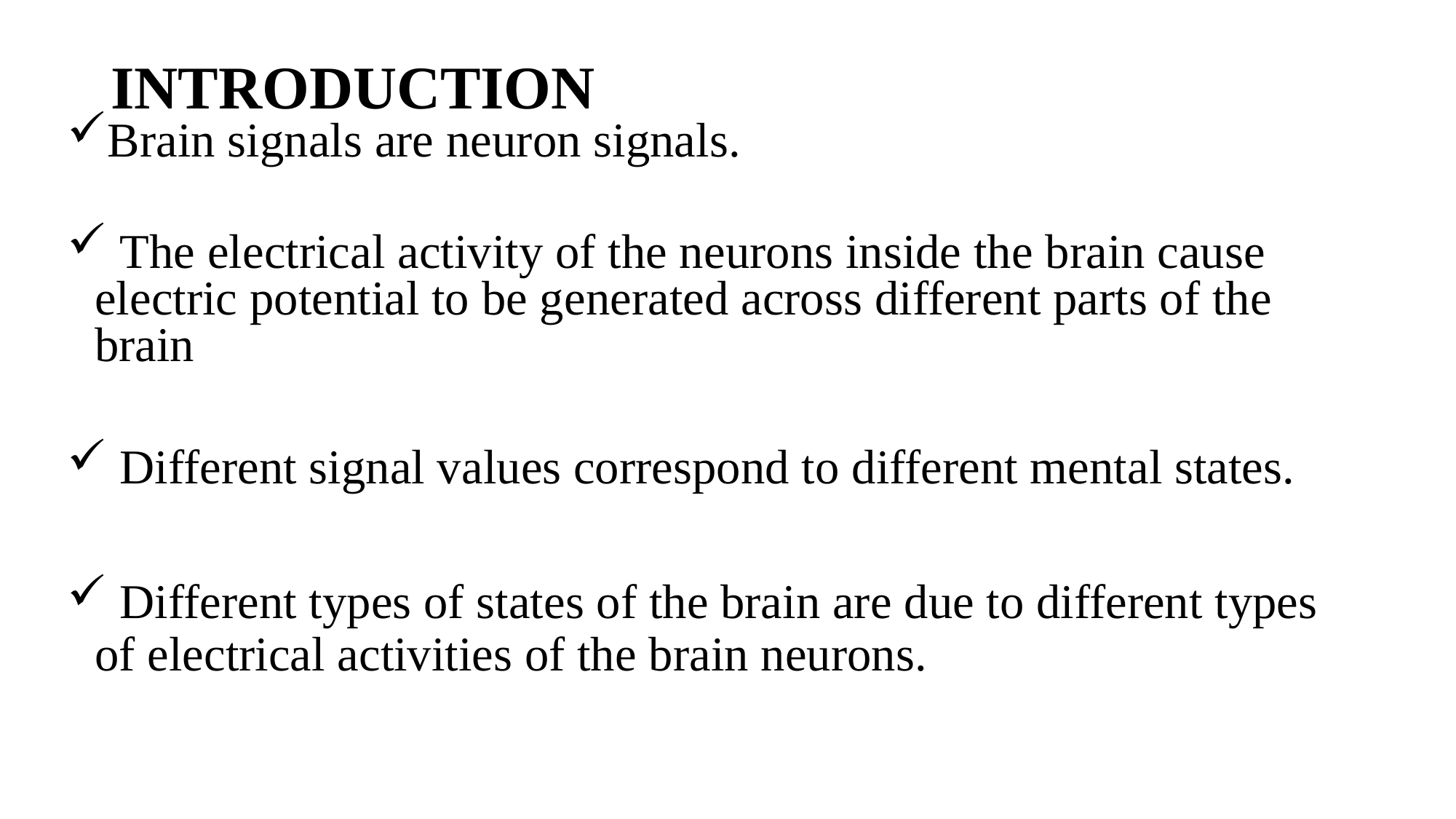

# INTRODUCTION
Brain signals are neuron signals.

 The electrical activity of the neurons inside the brain cause electric potential to be generated across different parts of the brain

 Different signal values correspond to different mental states.

 Different types of states of the brain are due to different types of electrical activities of the brain neurons.